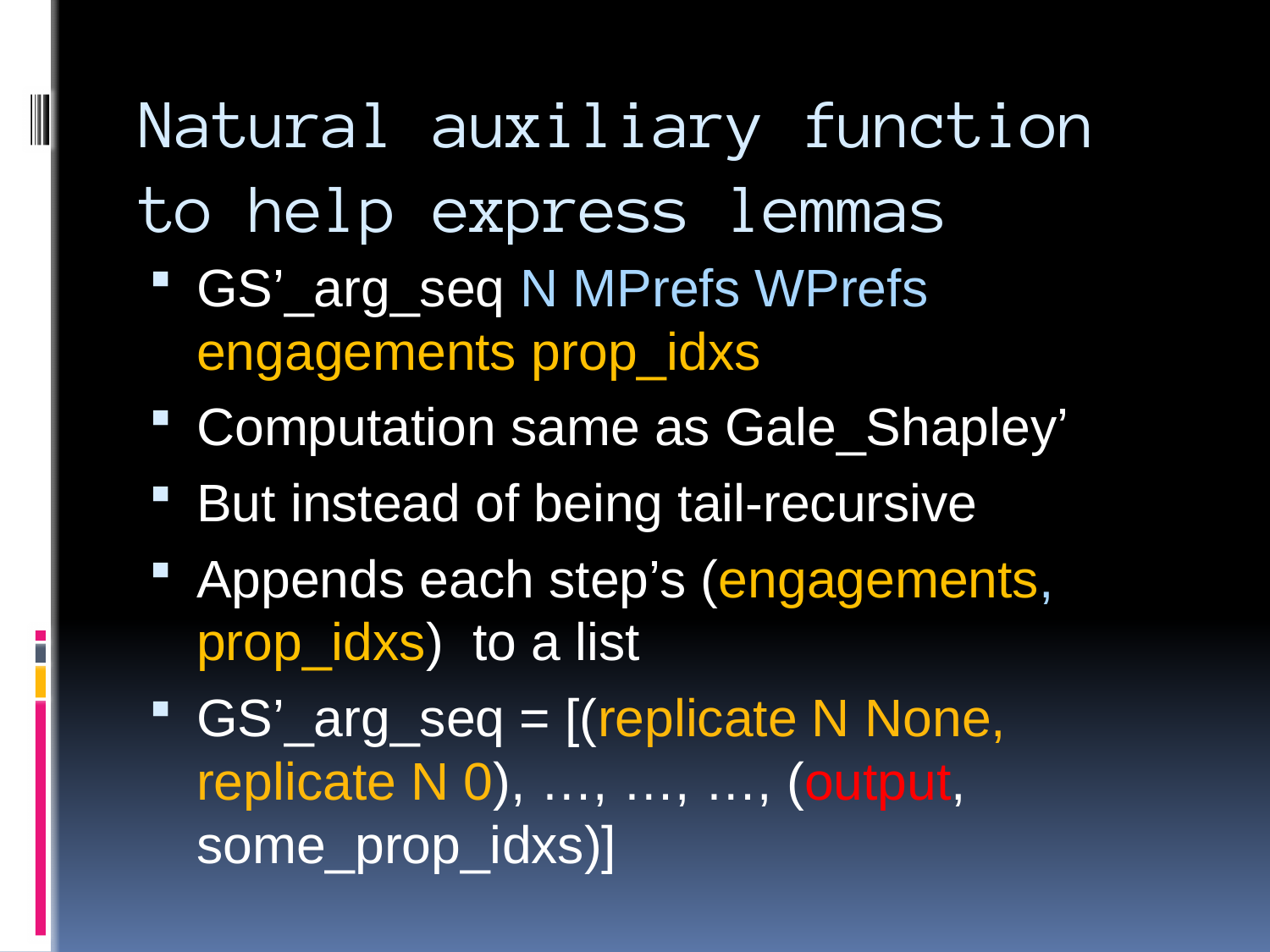

# Natural auxiliary function to help express lemmas
GS’_arg_seq N MPrefs WPrefs engagements prop_idxs
Computation same as Gale_Shapley’
But instead of being tail-recursive
Appends each step’s (engagements, prop_idxs)  to a list
GS’_arg_seq = [(replicate N None, replicate N 0), …, …, …, (output, some_prop_idxs)]